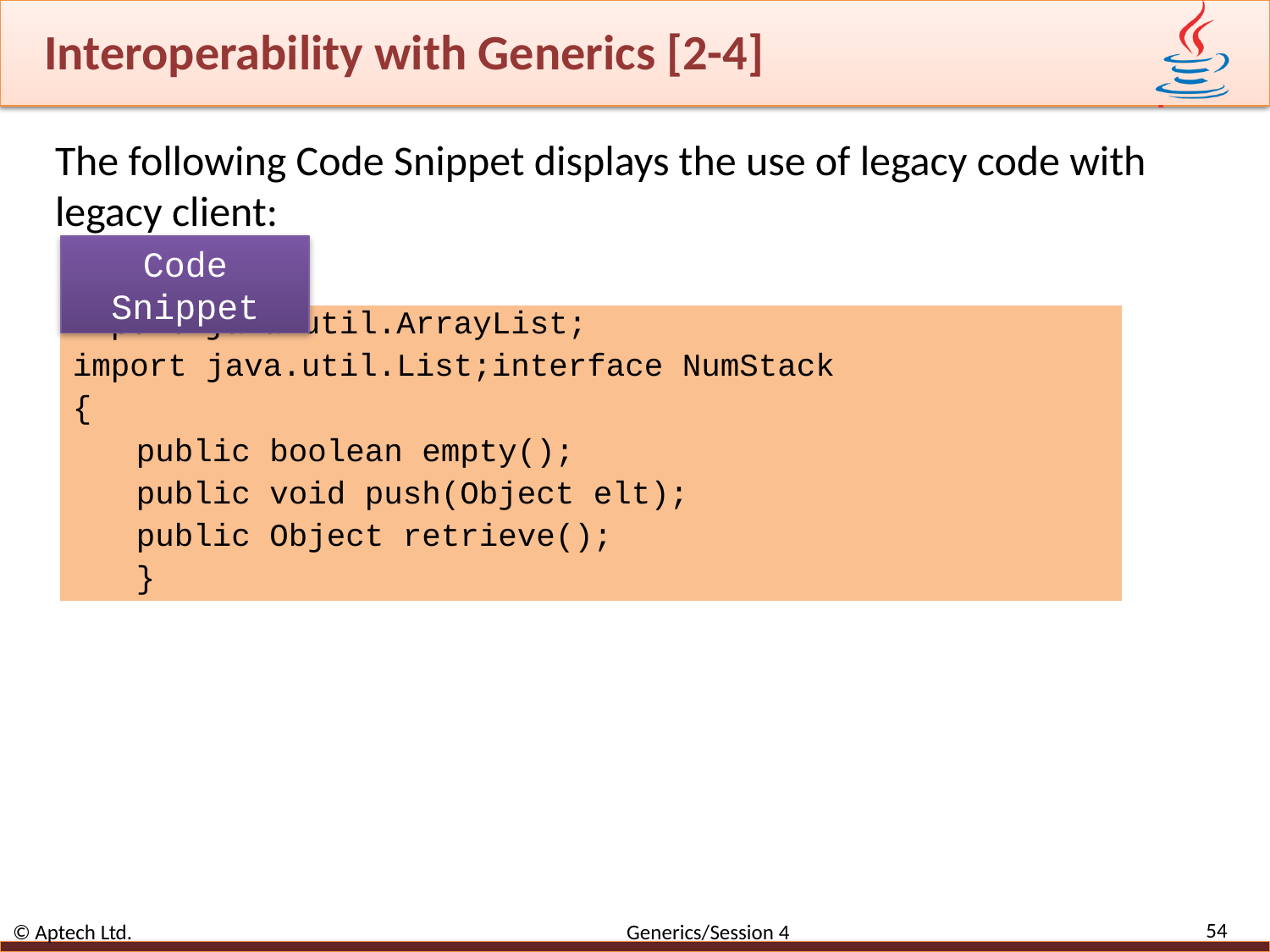

# Interoperability with Generics [2-4]
The following Code Snippet displays the use of legacy code with legacy client:

Code Snippet
import java.util.ArrayList;
import java.util.List;interface NumStack
{
public boolean empty();
public void push(Object elt);
public Object retrieve();
}
54
© Aptech Ltd.                                                                                                      Generics/Session 4